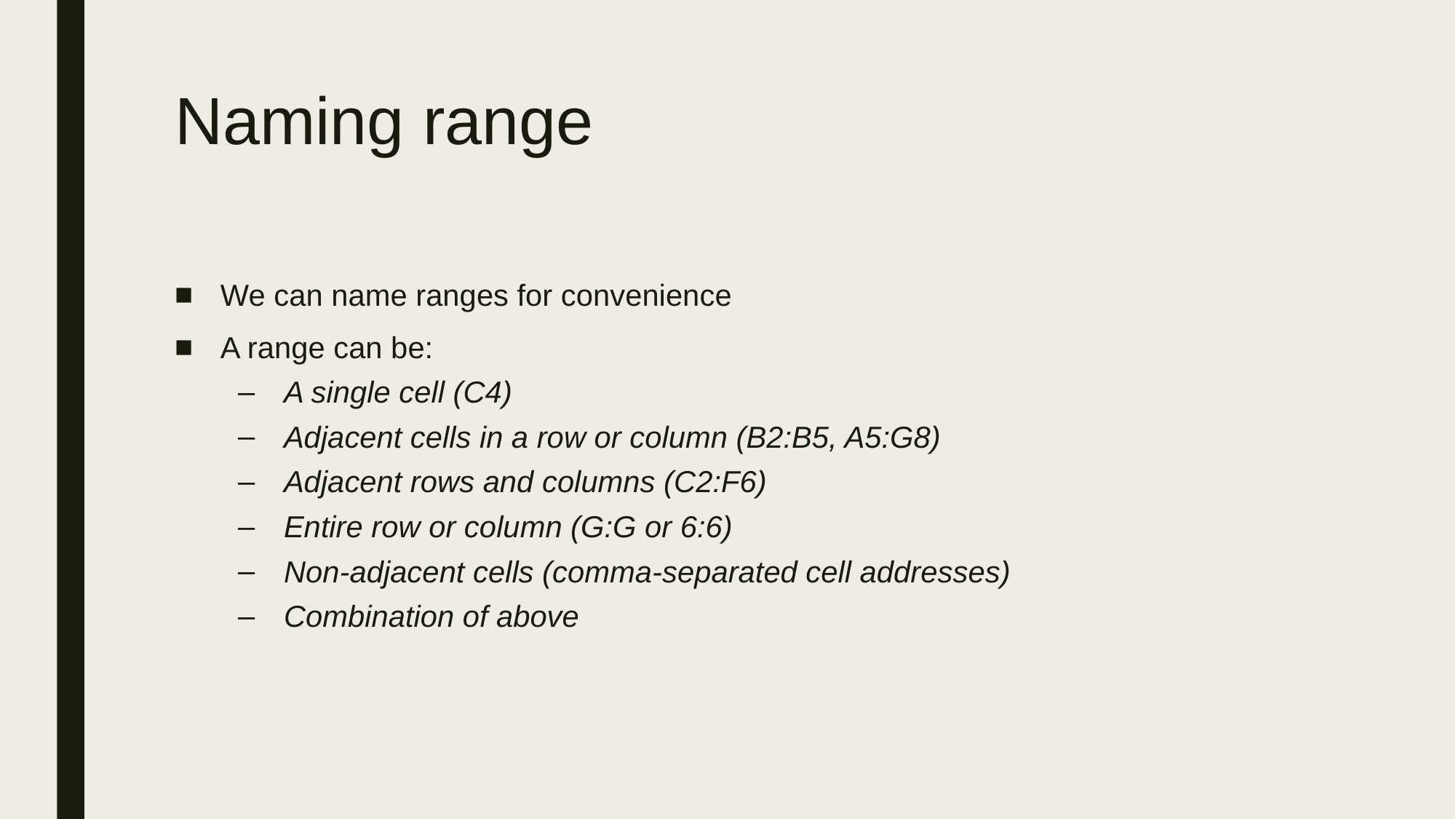

# Naming range
We can name ranges for convenience
A range can be:
A single cell (C4)
Adjacent cells in a row or column (B2:B5, A5:G8)
Adjacent rows and columns (C2:F6)
Entire row or column (G:G or 6:6)
Non-adjacent cells (comma-separated cell addresses)
Combination of above